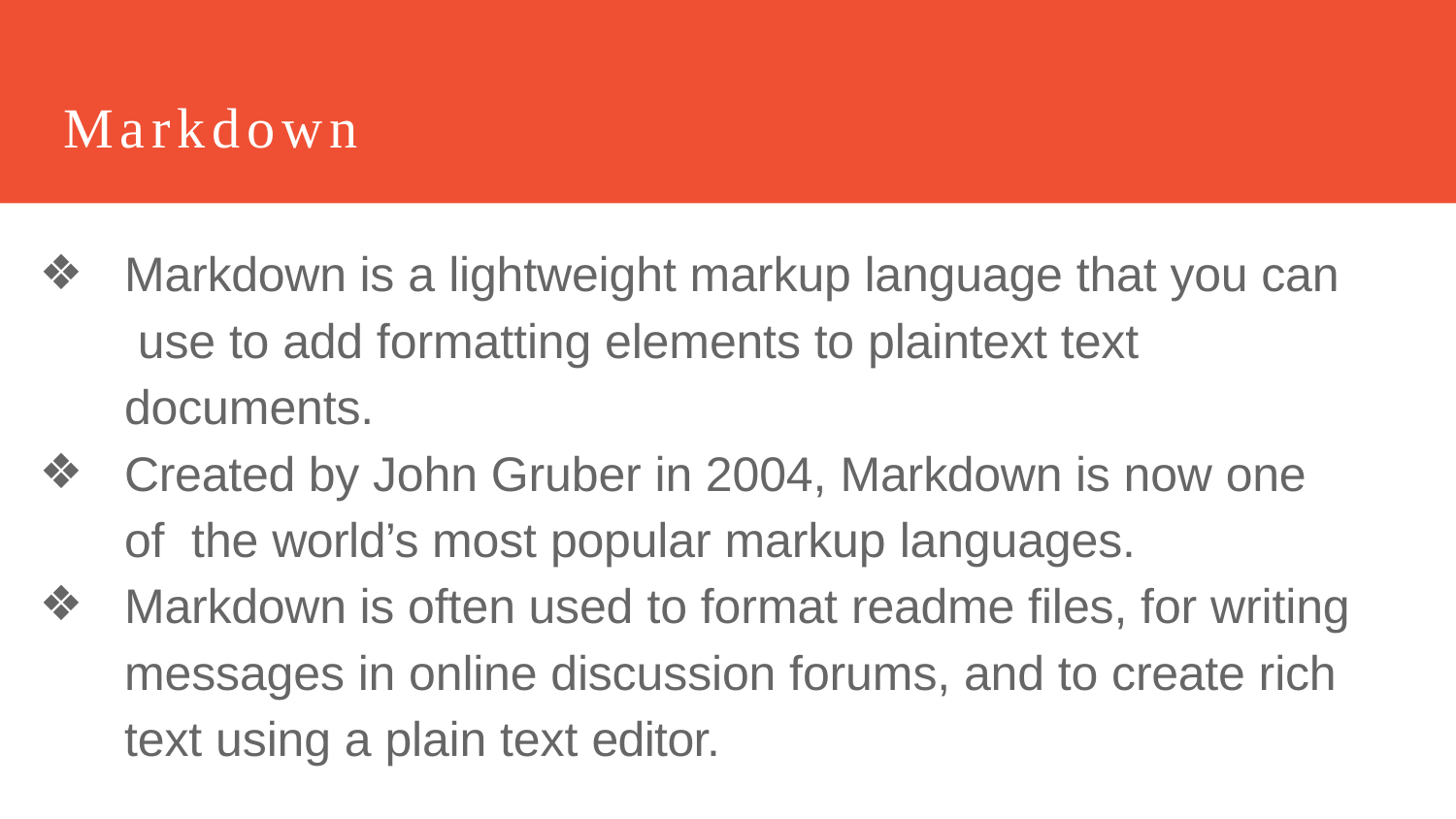

# Markdown
Markdown is a lightweight markup language that you can  use to add formatting elements to plaintext text  documents.
Created by John Gruber in 2004, Markdown is now one of  the world’s most popular markup languages.
Markdown is often used to format readme ﬁles, for writing  messages in online discussion forums, and to create rich  text using a plain text editor.